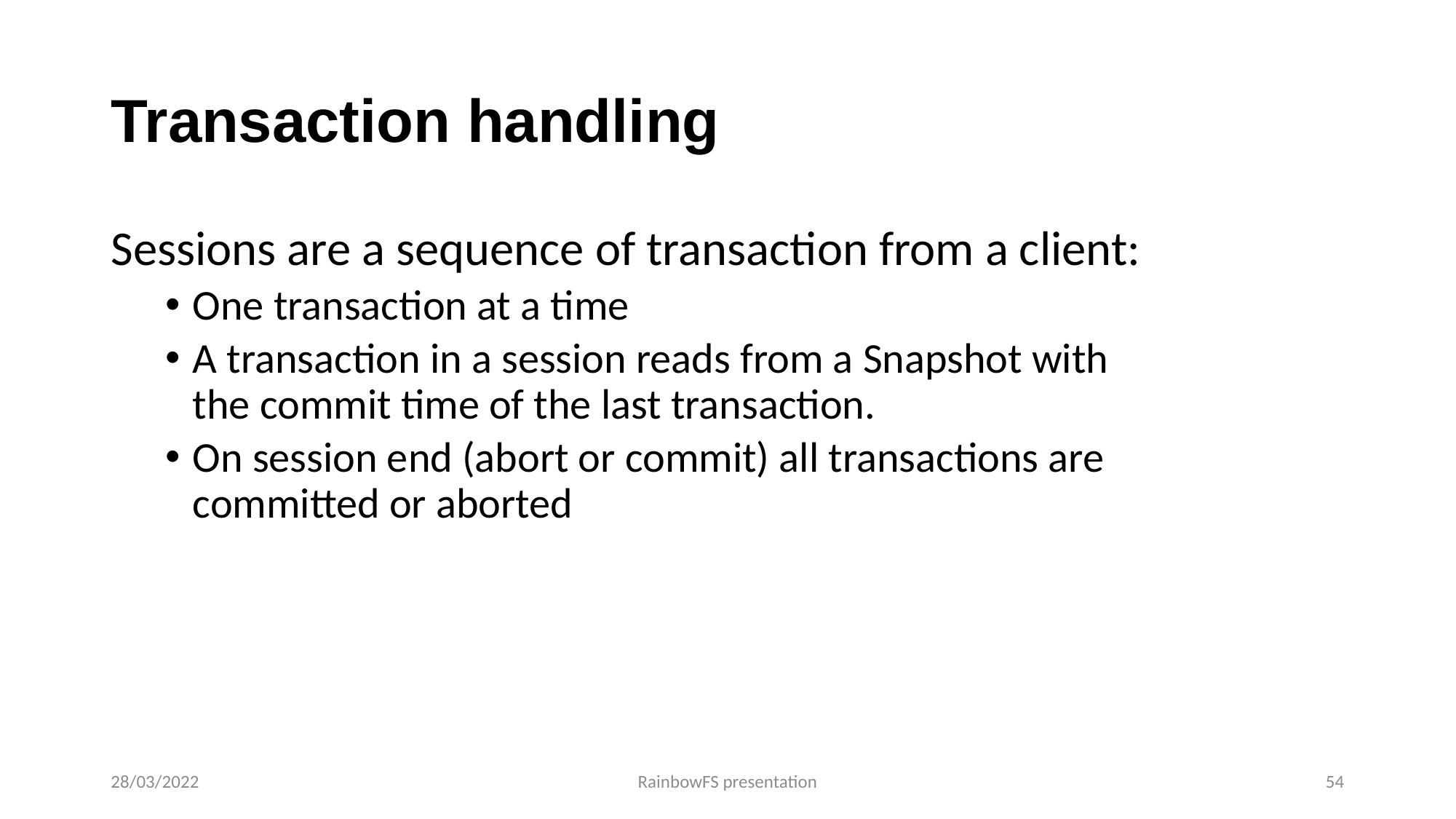

# Transaction handling
Sessions are a sequence of transaction from a client:
One transaction at a time
A transaction in a session reads from a Snapshot with the commit time of the last transaction.
On session end (abort or commit) all transactions are committed or aborted

28/03/2022
RainbowFS presentation
54